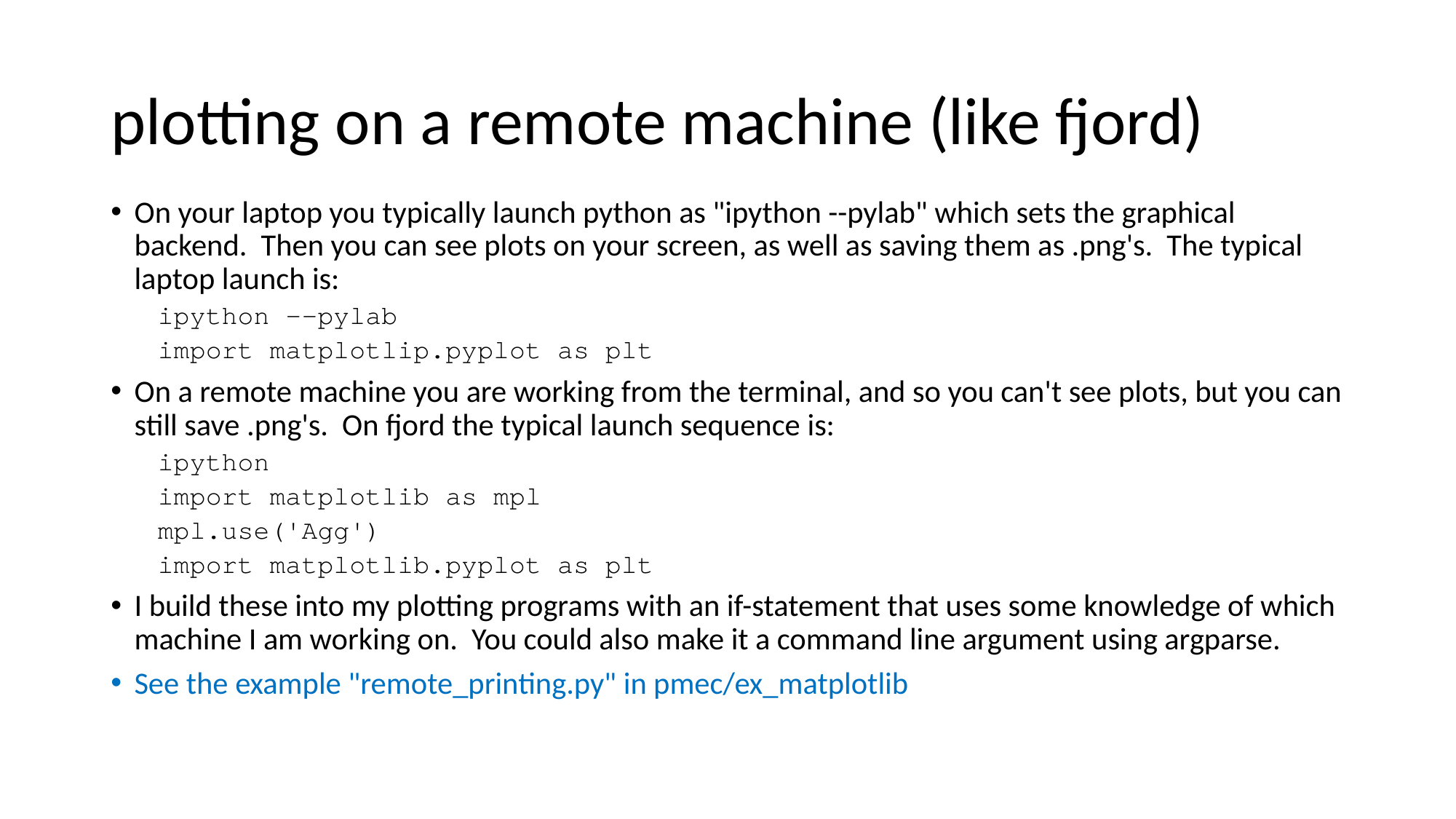

# plotting on a remote machine (like fjord)
On your laptop you typically launch python as "ipython --pylab" which sets the graphical backend.  Then you can see plots on your screen, as well as saving them as .png's.  The typical laptop launch is:
ipython --pylab
import matplotlip.pyplot as plt
On a remote machine you are working from the terminal, and so you can't see plots, but you can still save .png's.  On fjord the typical launch sequence is:
ipython
import matplotlib as mpl
mpl.use('Agg')
import matplotlib.pyplot as plt
I build these into my plotting programs with an if-statement that uses some knowledge of which machine I am working on.  You could also make it a command line argument using argparse.
See the example "remote_printing.py" in pmec/ex_matplotlib